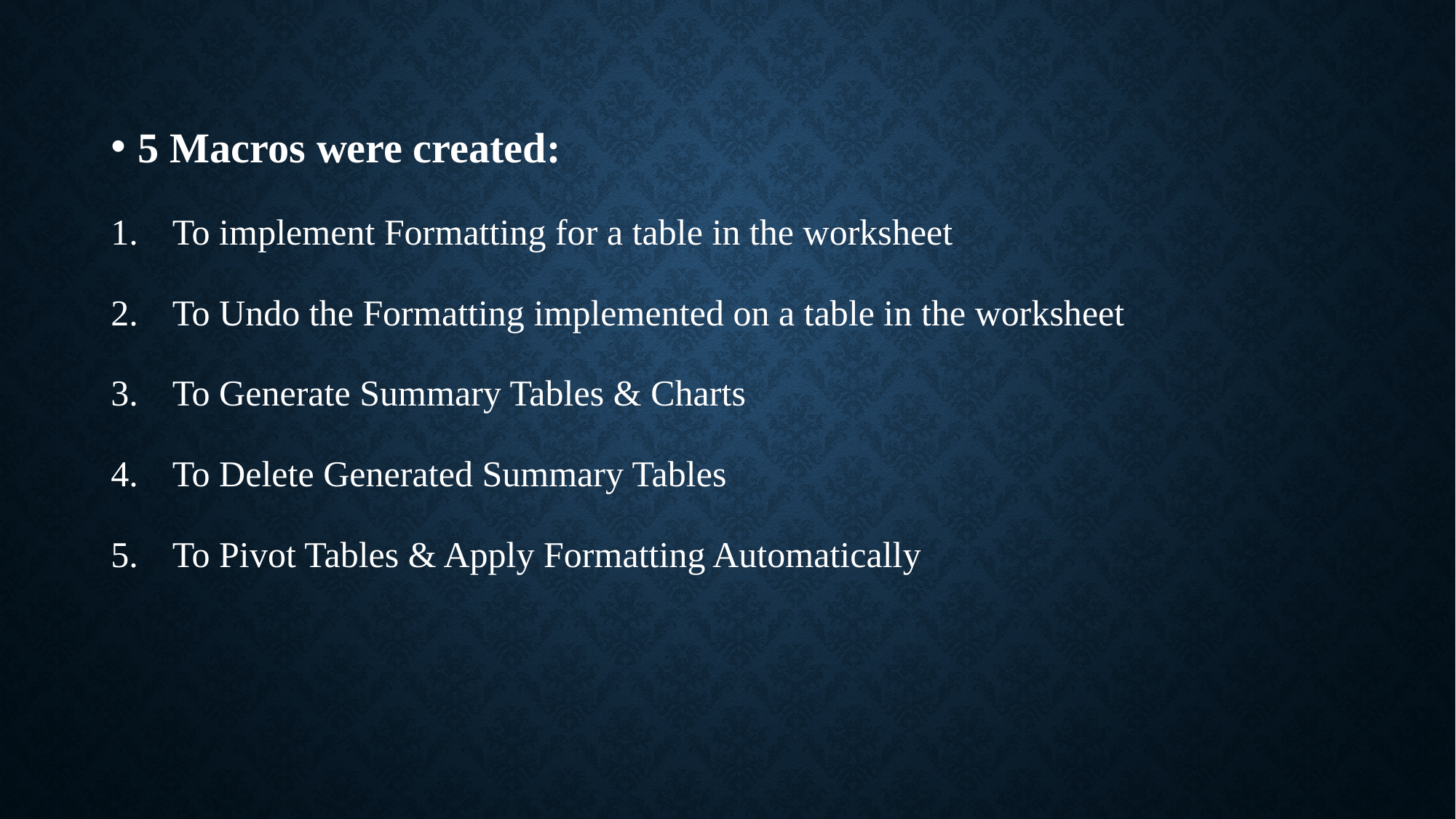

5 Macros were created:
To implement Formatting for a table in the worksheet
To Undo the Formatting implemented on a table in the worksheet
To Generate Summary Tables & Charts
To Delete Generated Summary Tables
To Pivot Tables & Apply Formatting Automatically